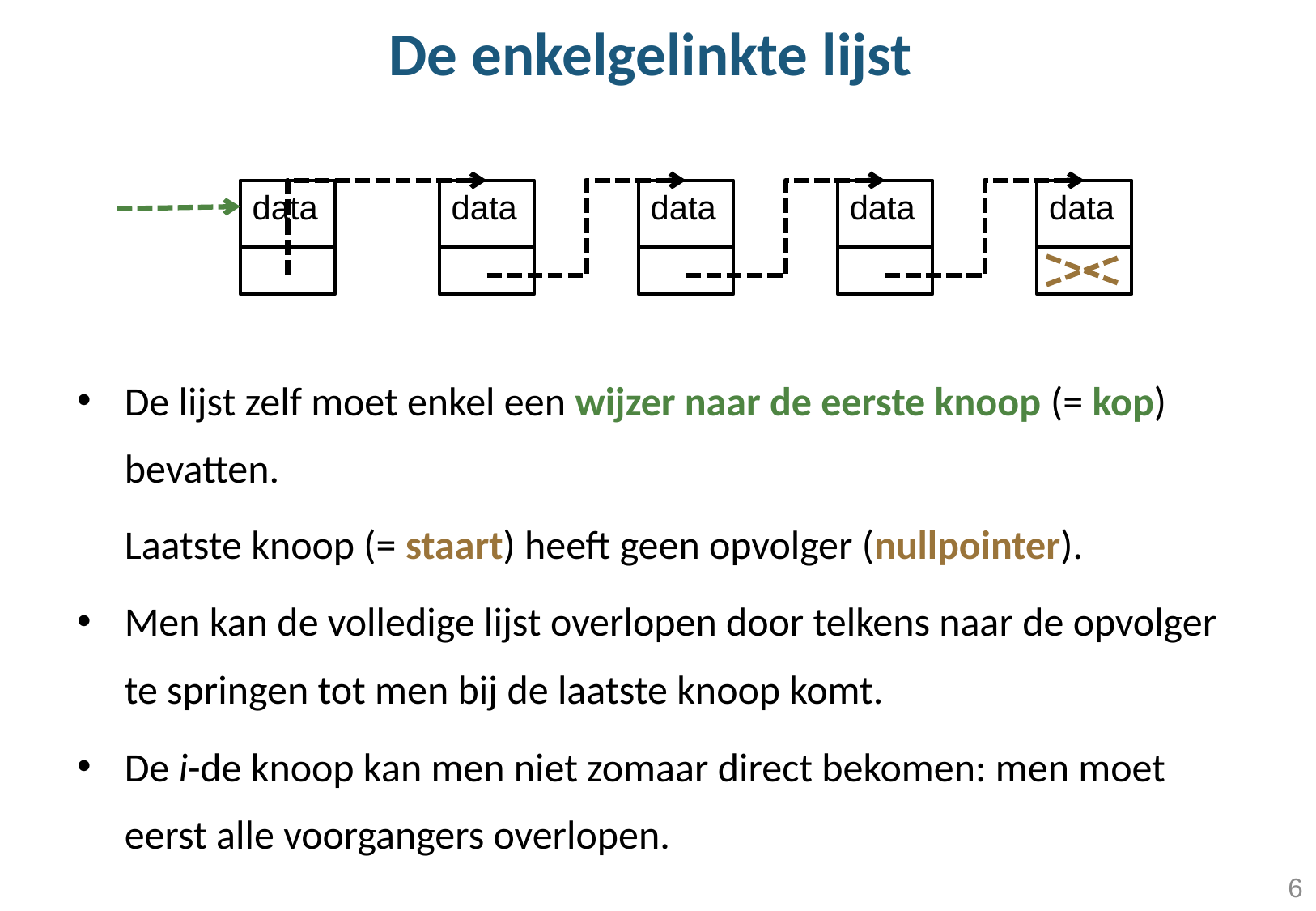

# De enkelgelinkte lijst

data

data

data

data

data

De lijst zelf moet enkel een wijzer naar de eerste knoop (= kop) bevatten.
	Laatste knoop (= staart) heeft geen opvolger (nullpointer).
Men kan de volledige lijst overlopen door telkens naar de opvolger te springen tot men bij de laatste knoop komt.
De i-de knoop kan men niet zomaar direct bekomen: men moet eerst alle voorgangers overlopen.
6